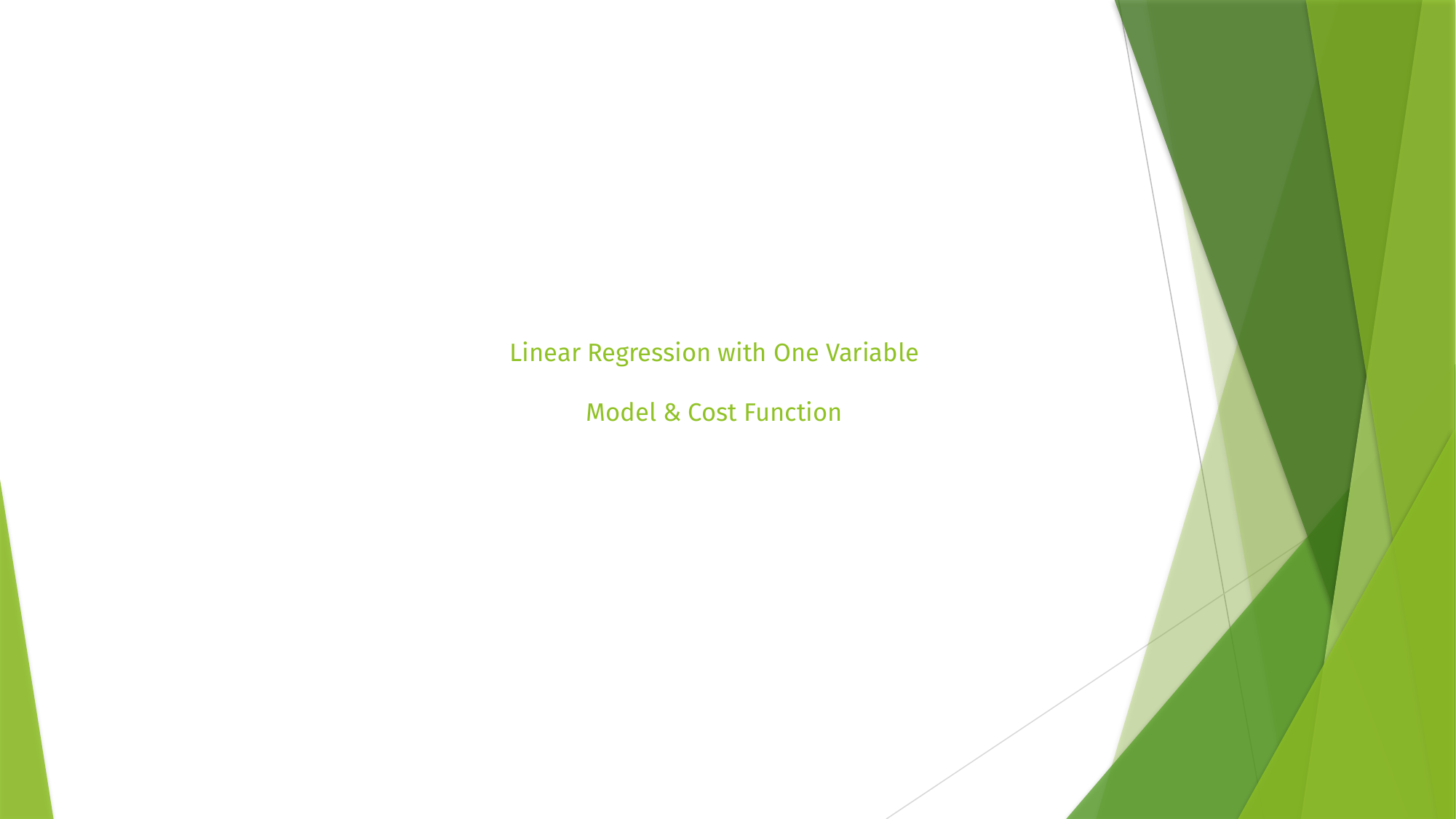

# Linear Regression with One Variable Model & Cost Function